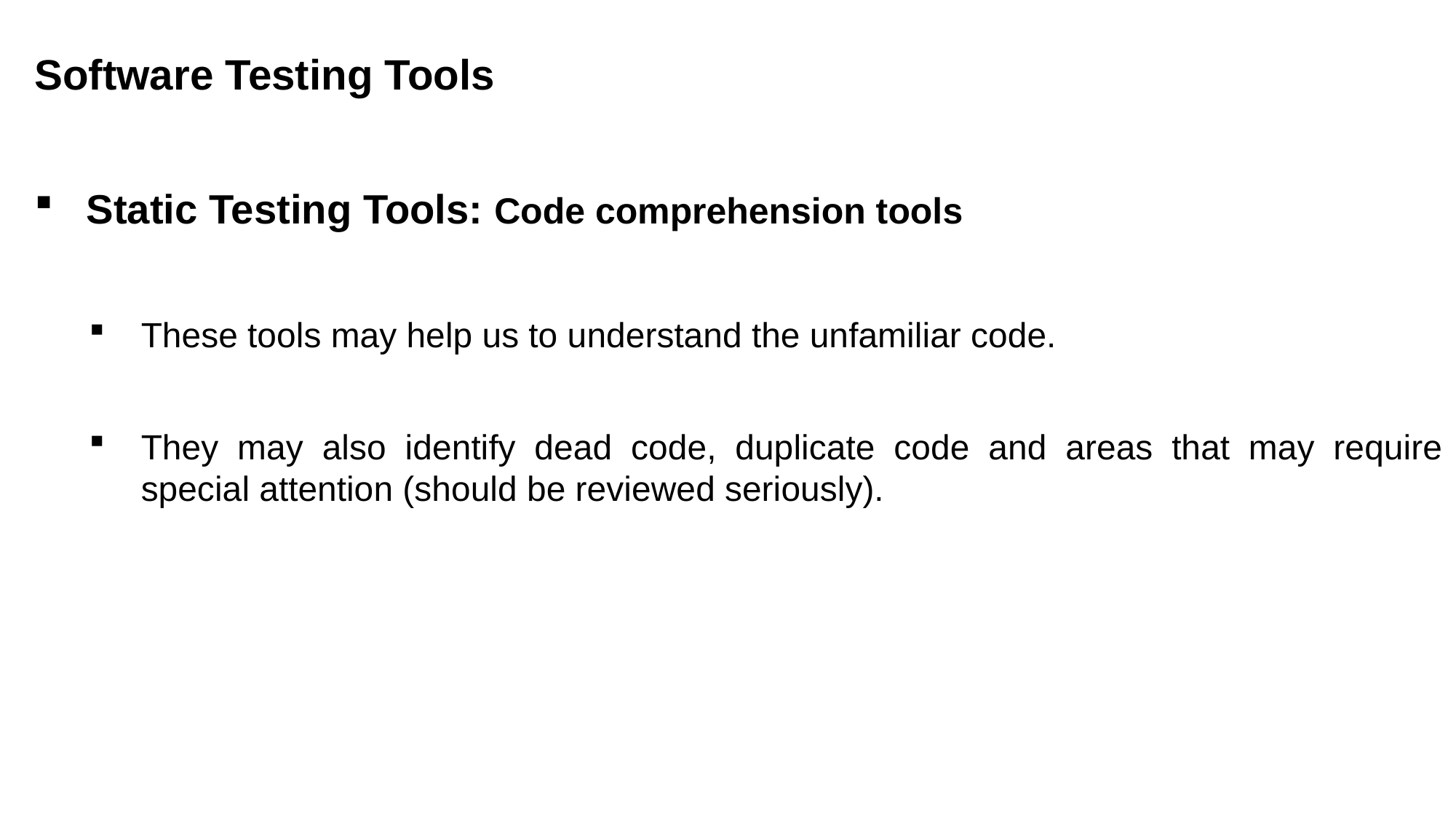

Software Testing Tools

Static Testing Tools: Code comprehension tools

These tools may help us to understand the unfamiliar code.

They may also identify dead code, duplicate code and areas that may require special attention (should be reviewed seriously).